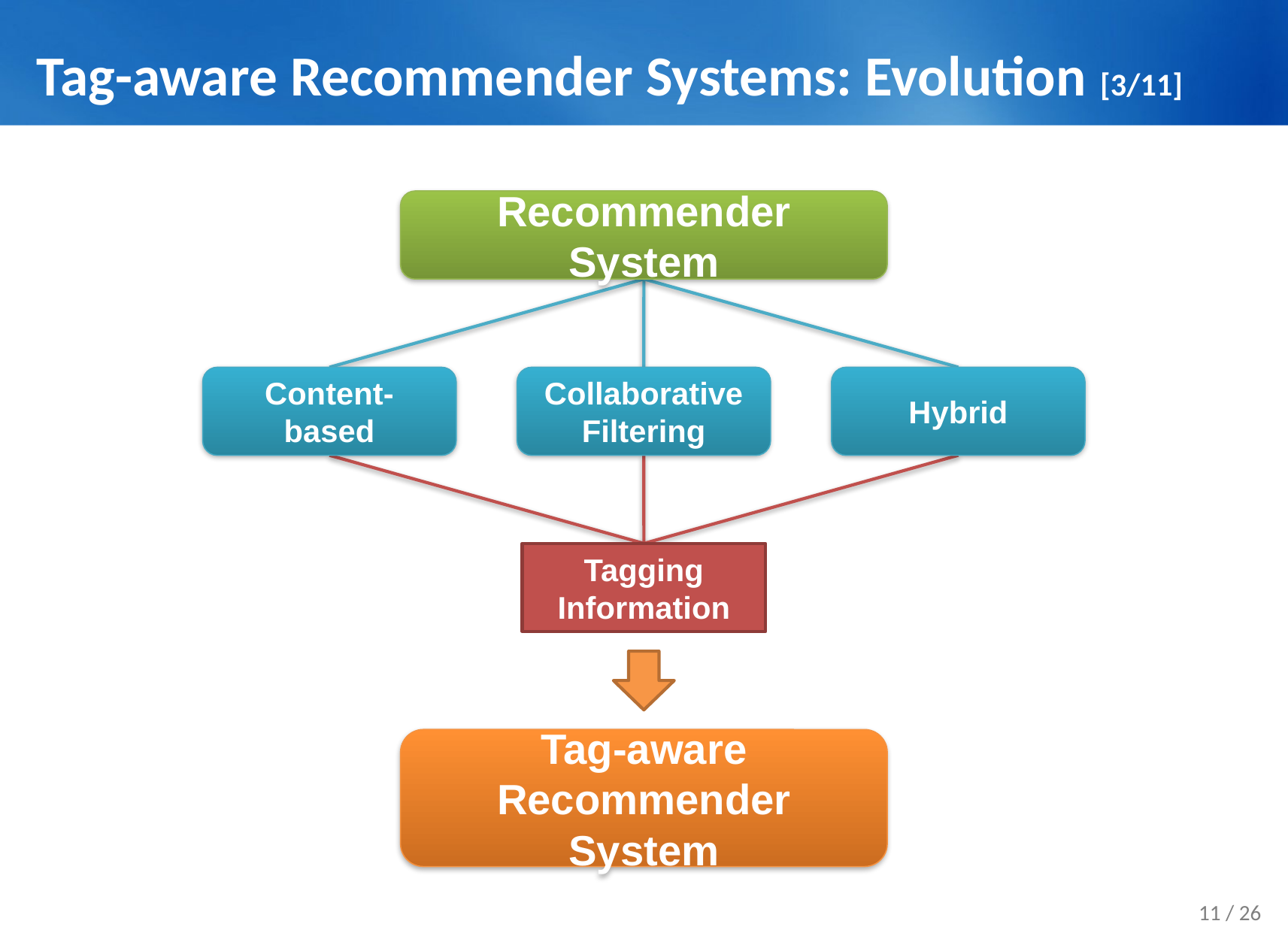

# Tag-aware Recommender Systems: Evolution [3/11]
Recommender System
Content-based
Collaborative Filtering
Hybrid
Tagging Information

Tag-aware Recommender System
11 / 26